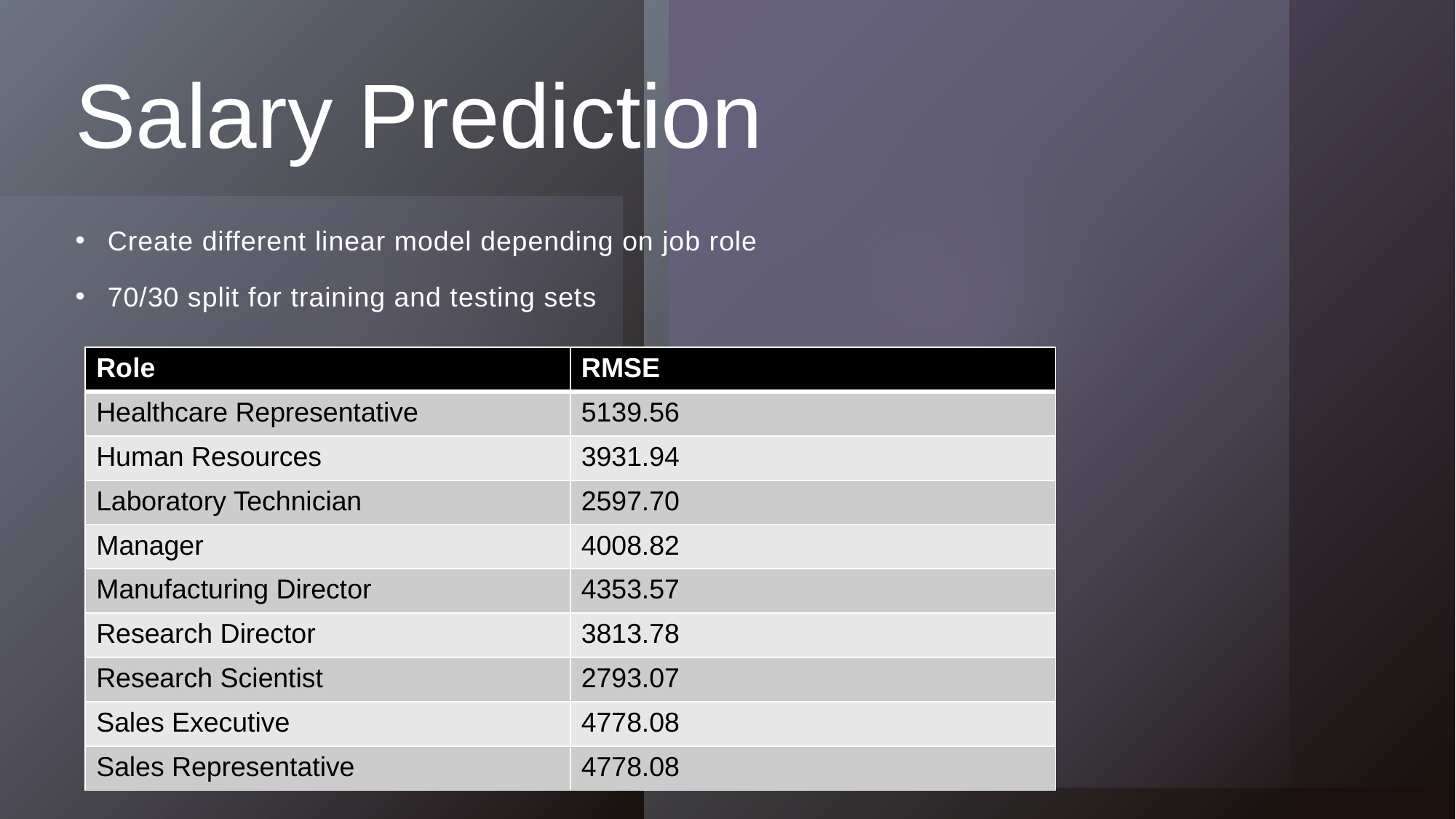

# Salary Prediction
Create different linear model depending on job role
70/30 split for training and testing sets
| Role | RMSE |
| --- | --- |
| Healthcare Representative | 5139.56 |
| Human Resources | 3931.94 |
| Laboratory Technician | 2597.70 |
| Manager | 4008.82 |
| Manufacturing Director | 4353.57 |
| Research Director | 3813.78 |
| Research Scientist | 2793.07 |
| Sales Executive | 4778.08 |
| Sales Representative | 4778.08 |